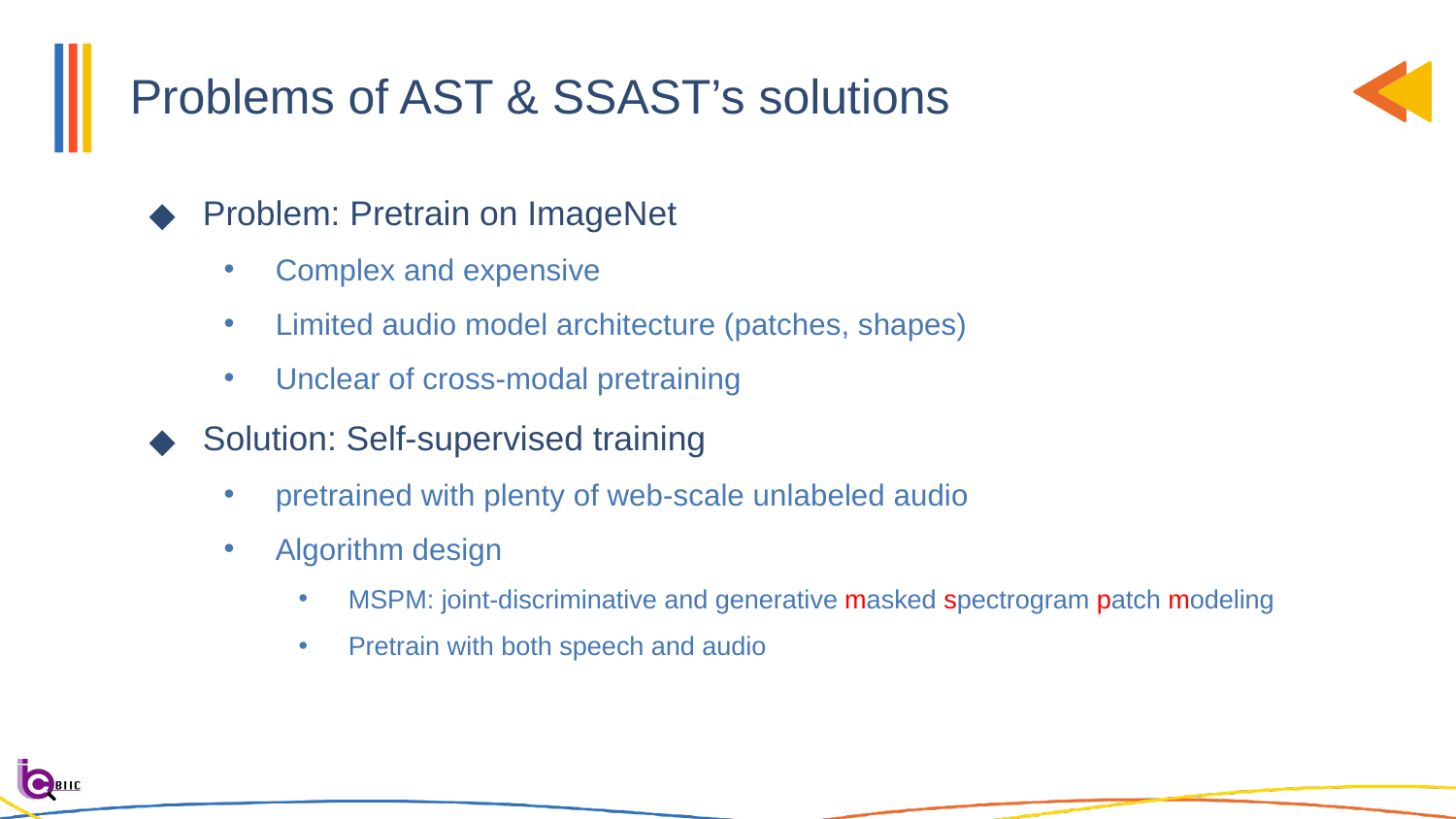

# Problems of AST & SSAST’s solutions
Problem: Pretrain on ImageNet
Complex and expensive
Limited audio model architecture (patches, shapes)
Unclear of cross-modal pretraining
Solution: Self-supervised training
pretrained with plenty of web-scale unlabeled audio
Algorithm design
MSPM: joint-discriminative and generative masked spectrogram patch modeling
Pretrain with both speech and audio